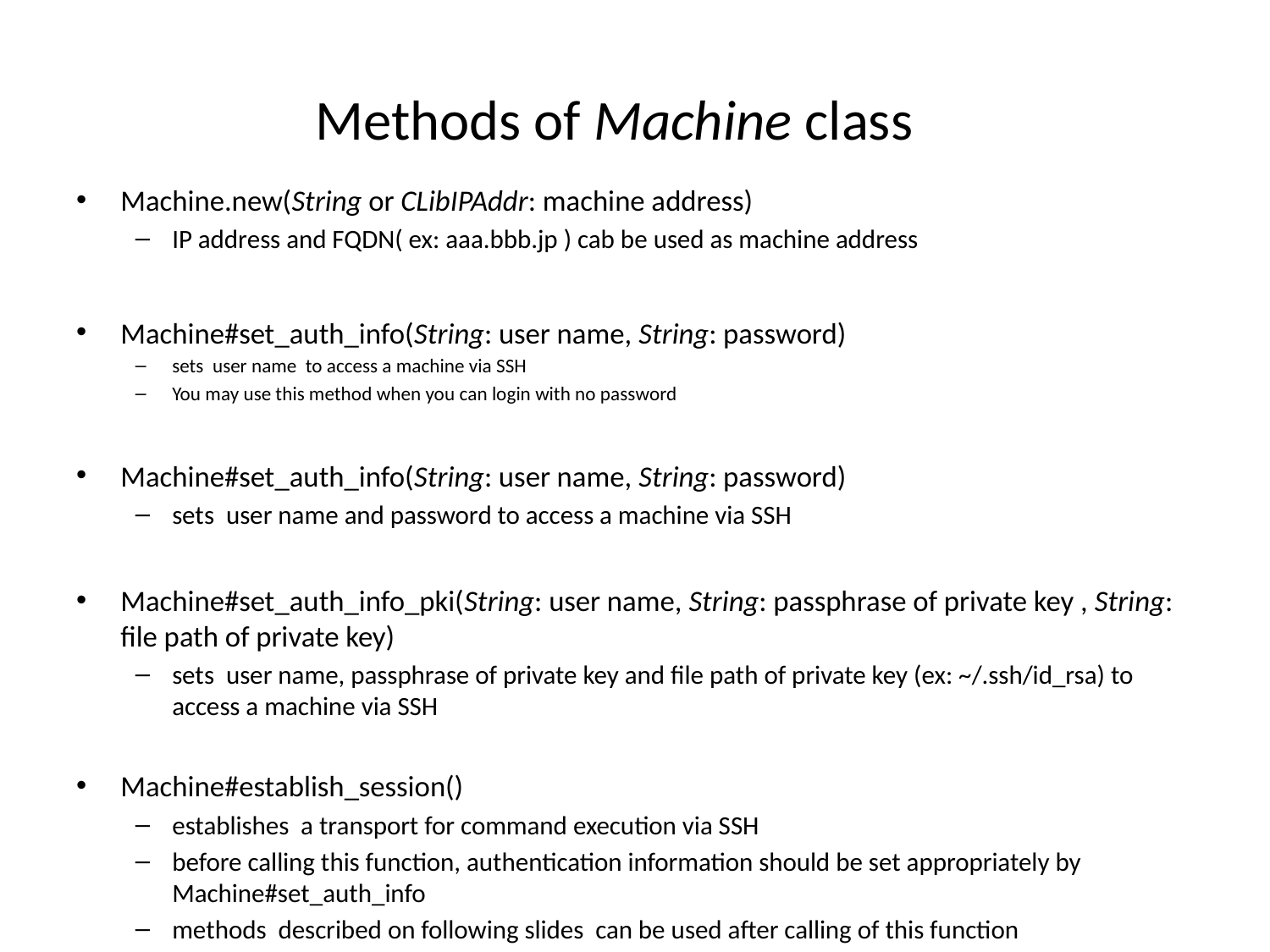

# Methods of Machine class
Machine.new(String or CLibIPAddr: machine address)
IP address and FQDN( ex: aaa.bbb.jp ) cab be used as machine address

Machine#set_auth_info(String: user name, String: password)
sets  user name  to access a machine via SSH
You may use this method when you can login with no password

Machine#set_auth_info(String: user name, String: password)
sets  user name and password to access a machine via SSH

Machine#set_auth_info_pki(String: user name, String: passphrase of private key , String: file path of private key)
sets  user name, passphrase of private key and file path of private key (ex: ~/.ssh/id_rsa) to access a machine via SSH

Machine#establish_session()
establishes  a transport for command execution via SSH
before calling this function, authentication information should be set appropriately by  Machine#set_auth_info
methods  described on following slides  can be used after calling of this function